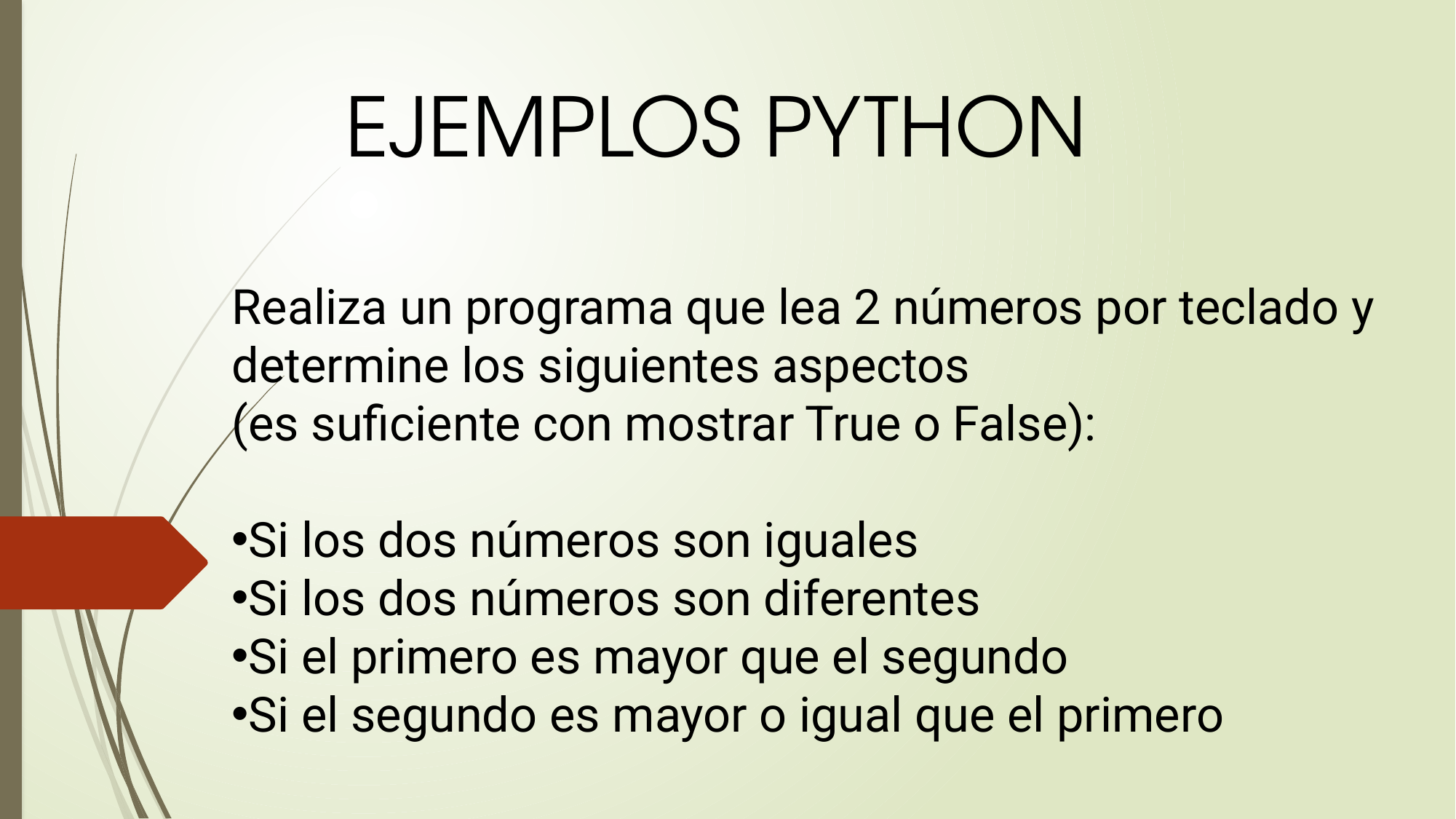

EJEMPLOS PYTHON
Realiza un programa que lea 2 números por teclado y
determine los siguientes aspectos
(es suficiente con mostrar True o False):

Si los dos números son iguales
Si los dos números son diferentes
Si el primero es mayor que el segundo
Si el segundo es mayor o igual que el primero